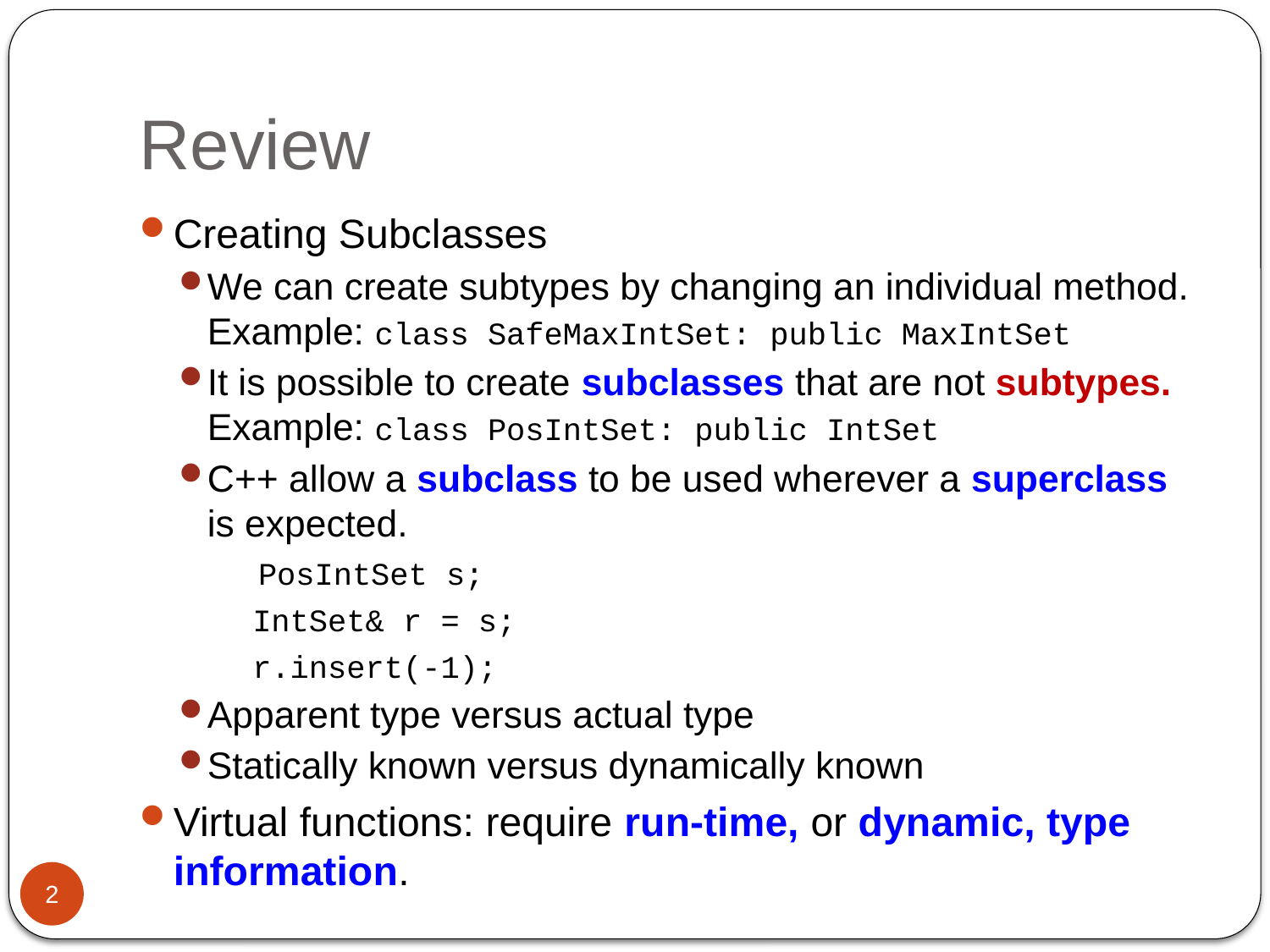

# Review
Creating Subclasses
We can create subtypes by changing an individual method. Example: class SafeMaxIntSet: public MaxIntSet
It is possible to create subclasses that are not subtypes. Example: class PosIntSet: public IntSet
C++ allow a subclass to be used wherever a superclass is expected.
      PosIntSet s;
      IntSet& r = s;
      r.insert(-1);
Apparent type versus actual type
Statically known versus dynamically known
Virtual functions: require run-time, or dynamic, type information.

2